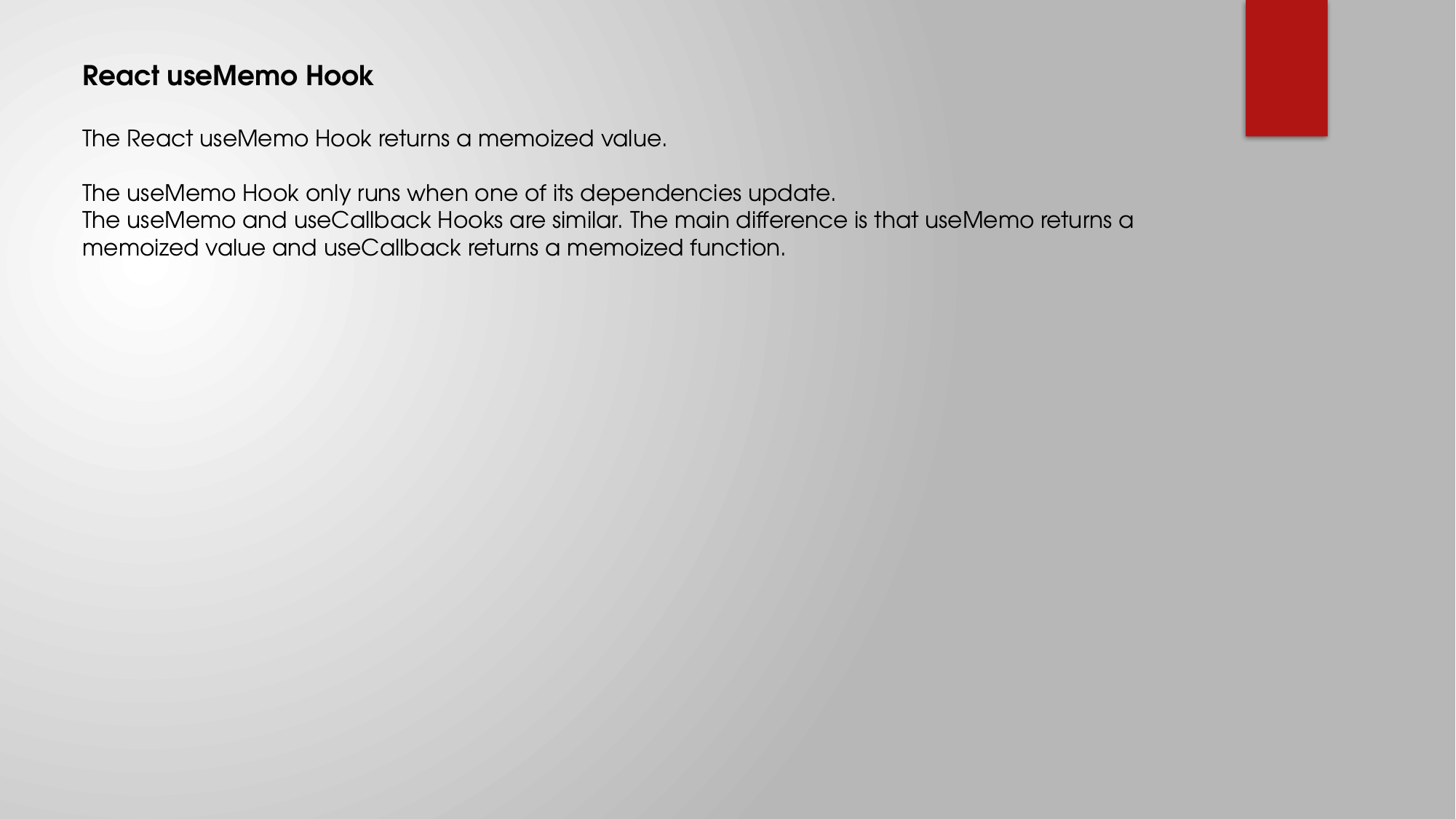

React useMemo Hook

The React useMemo Hook returns a memoized value.

The useMemo Hook only runs when one of its dependencies update.
The useMemo and useCallback Hooks are similar. The main difference is that useMemo returns a memoized value and useCallback returns a memoized function.